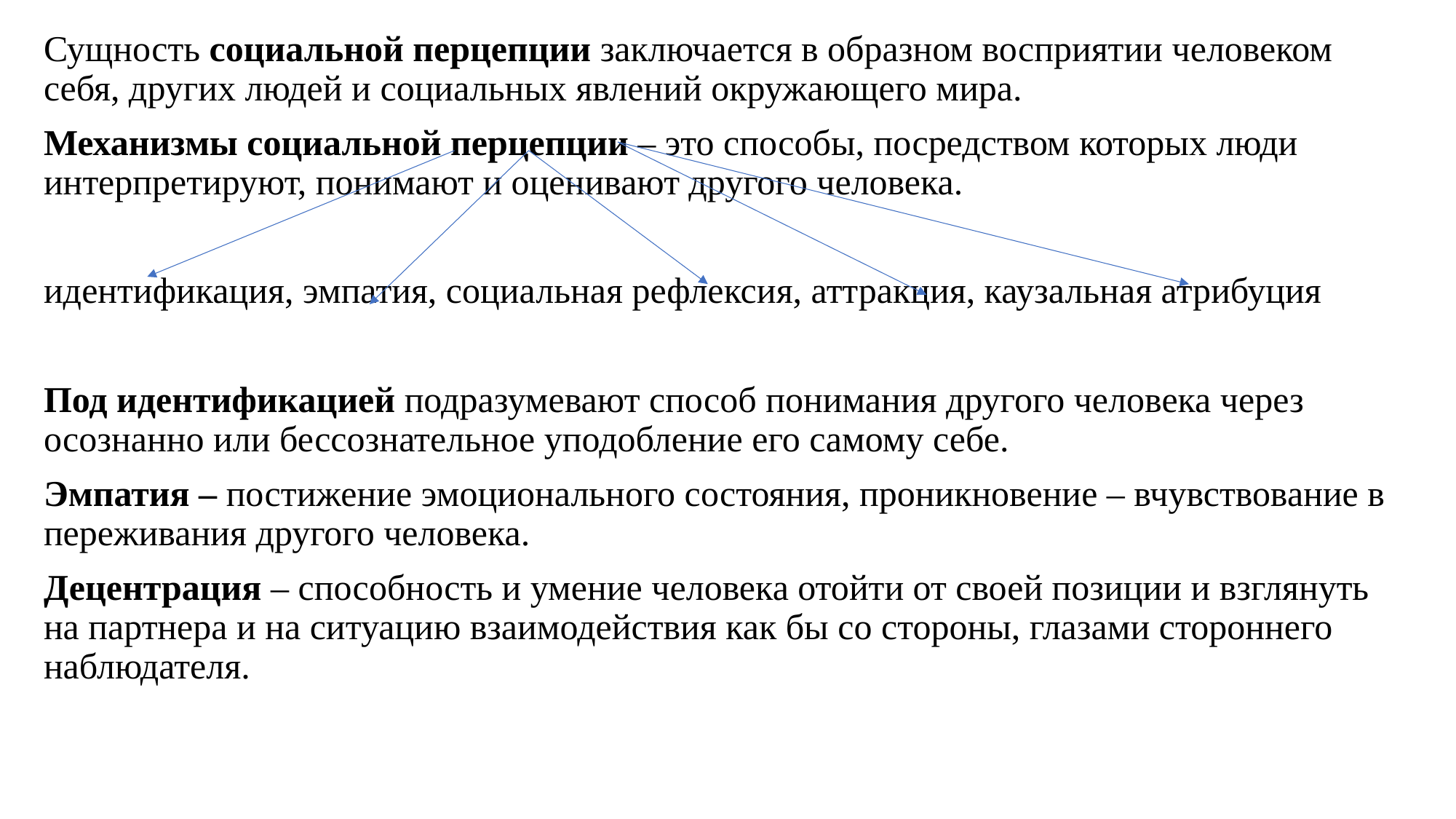

Сущность социальной перцепции заключается в образном восприятии человеком себя, других людей и социальных явлений окружающего мира.
Механизмы социальной перцепции – это способы, посредством которых люди интерпретируют, понимают и оценивают другого человека.

идентификация, эмпатия, социальная рефлексия, аттракция, каузальная атрибуция

Под идентификацией подразумевают способ понимания другого человека через осознанно или бессознательное уподобление его самому себе.
Эмпатия – постижение эмоционального состояния, проникновение – вчувствование в переживания другого человека.
Децентрация – способность и умение человека отойти от своей позиции и взглянуть на партнера и на ситуацию взаимодействия как бы со стороны, глазами стороннего наблюдателя.